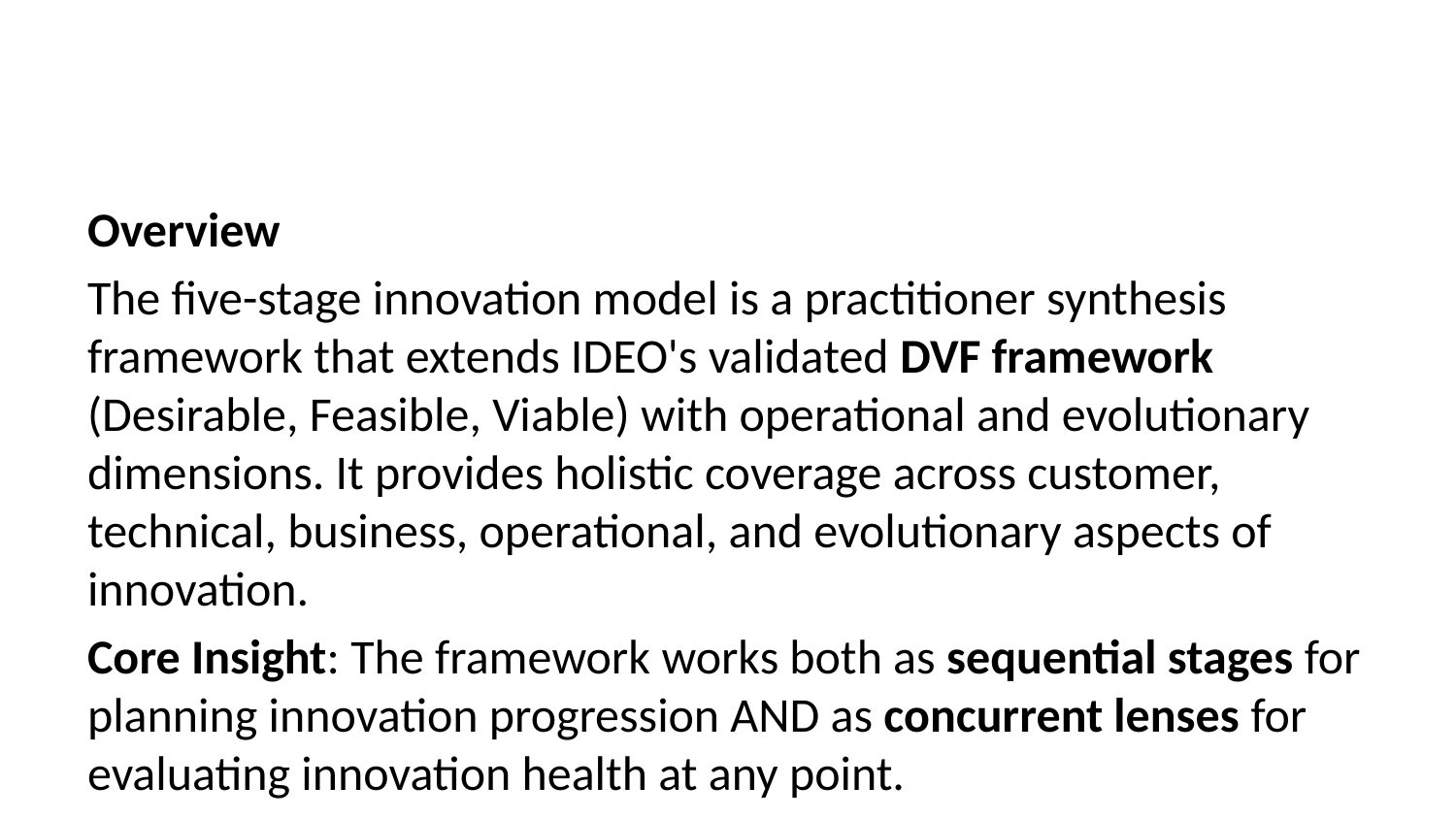

Overview
The five-stage innovation model is a practitioner synthesis framework that extends IDEO's validated DVF framework (Desirable, Feasible, Viable) with operational and evolutionary dimensions. It provides holistic coverage across customer, technical, business, operational, and evolutionary aspects of innovation.
Core Insight: The framework works both as sequential stages for planning innovation progression AND as concurrent lenses for evaluating innovation health at any point.